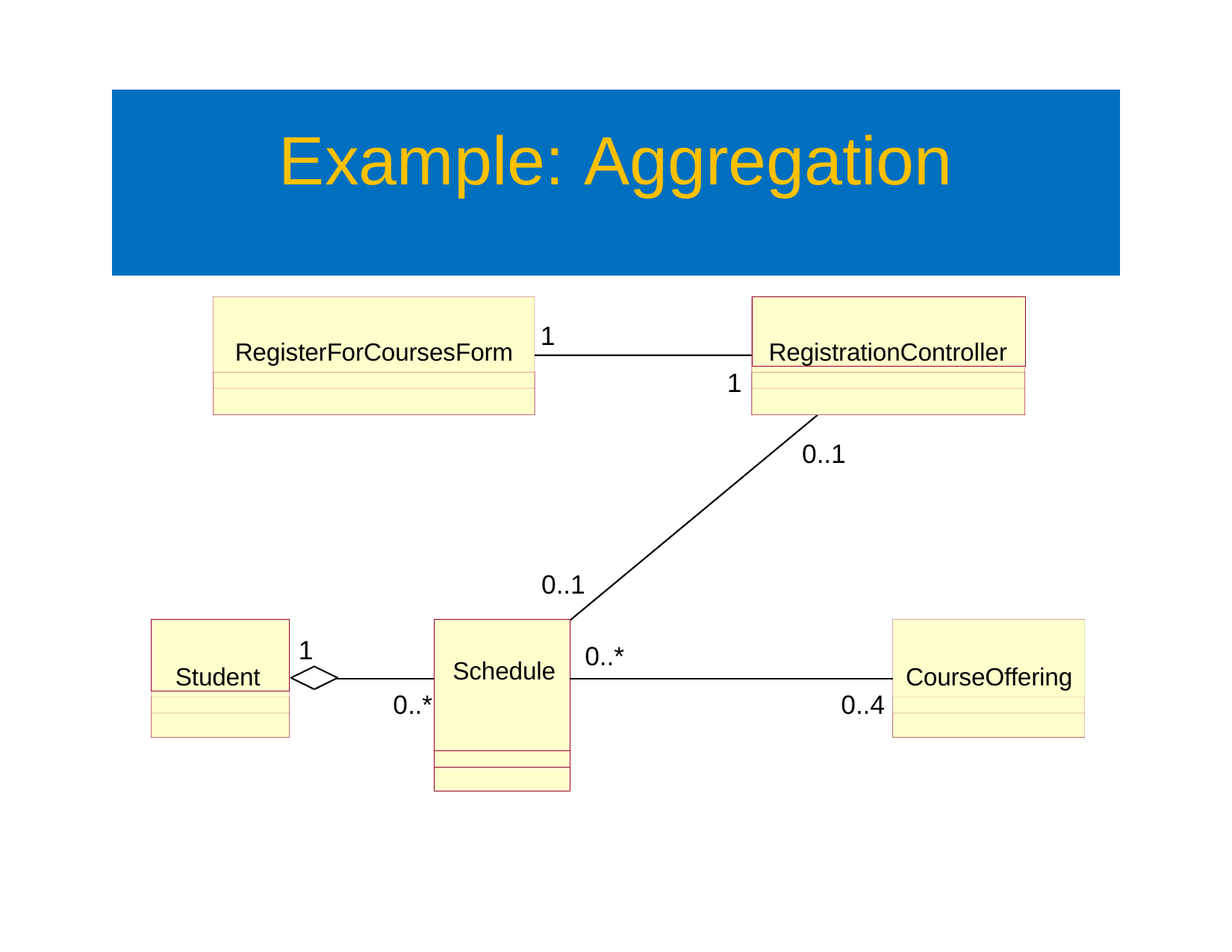

# Example: Aggregation

RegisterForCoursesForm

RegistrationController
1
1

0..1
0..1

CourseOffering
|  | Schedule | 0..\* |
| --- | --- | --- |
| 0..\* |  | 0..4 |
|  |  |  |
|  |  |  |

Student
1